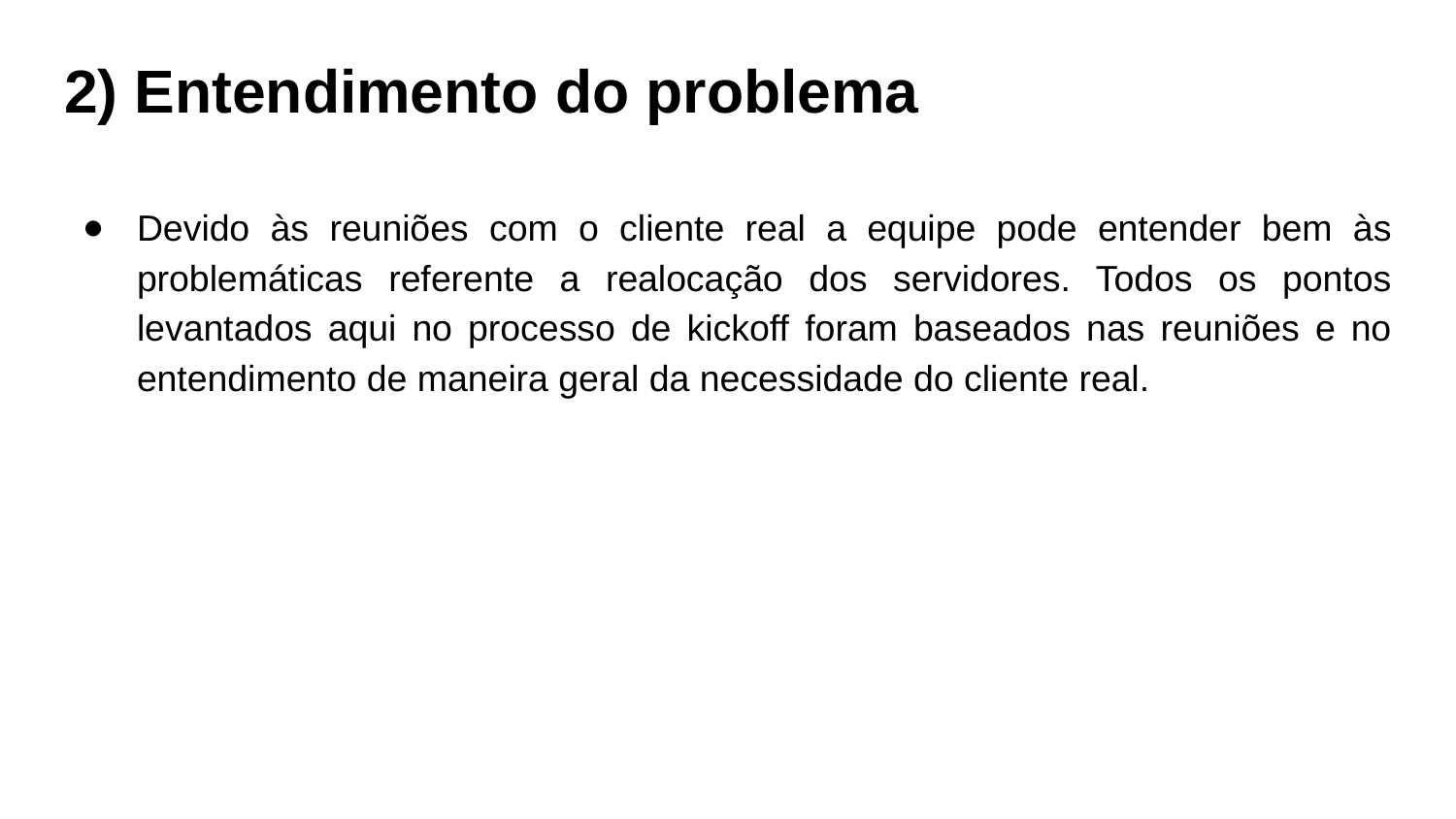

# 2) Entendimento do problema
Devido às reuniões com o cliente real a equipe pode entender bem às problemáticas referente a realocação dos servidores. Todos os pontos levantados aqui no processo de kickoff foram baseados nas reuniões e no entendimento de maneira geral da necessidade do cliente real.